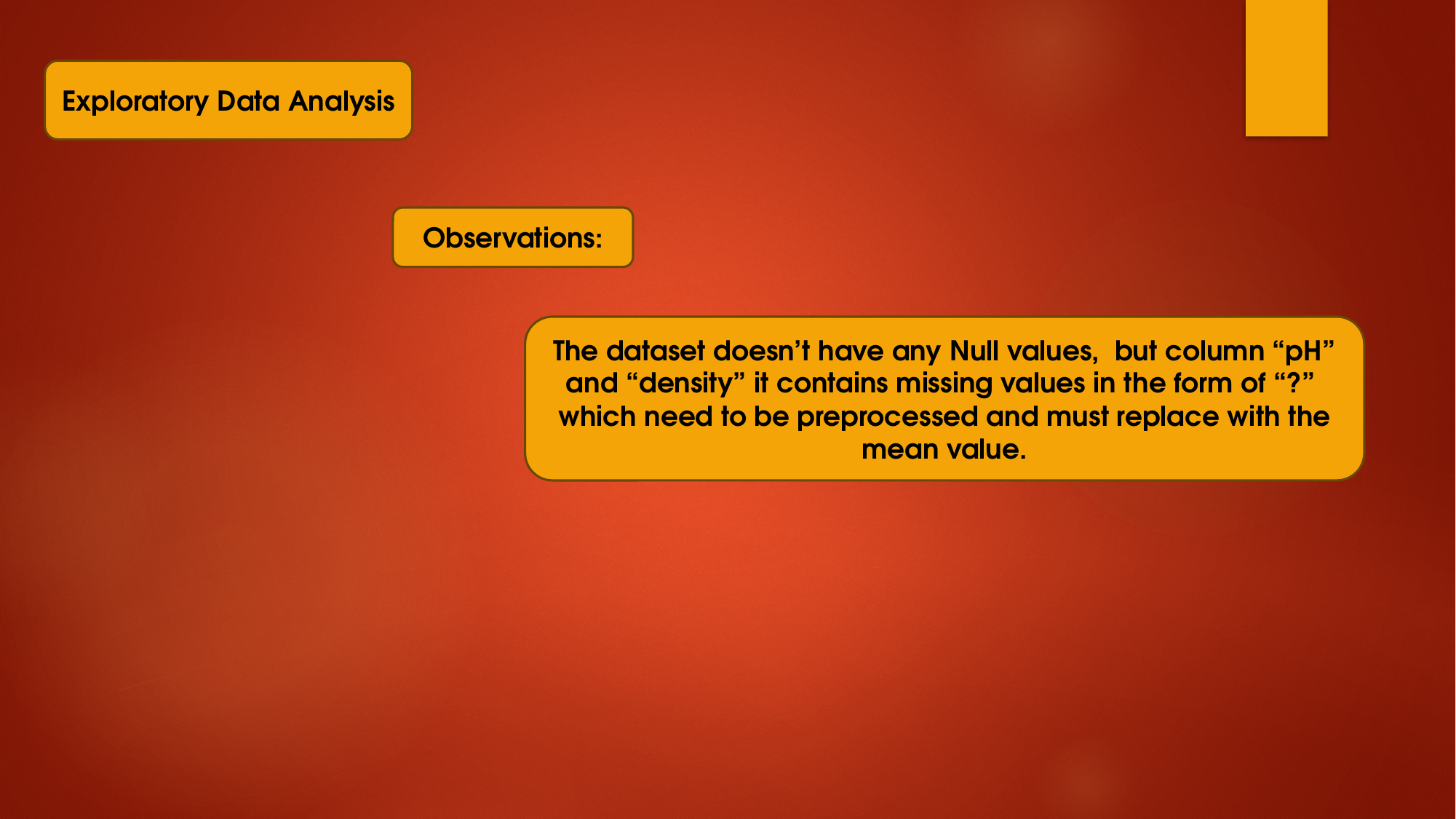

Exploratory Data Analysis
Observations:
The dataset doesn’t have any Null values,  but column “pH” and “density” it contains missing values in the form of “?”  which need to be preprocessed and must replace with the mean value.